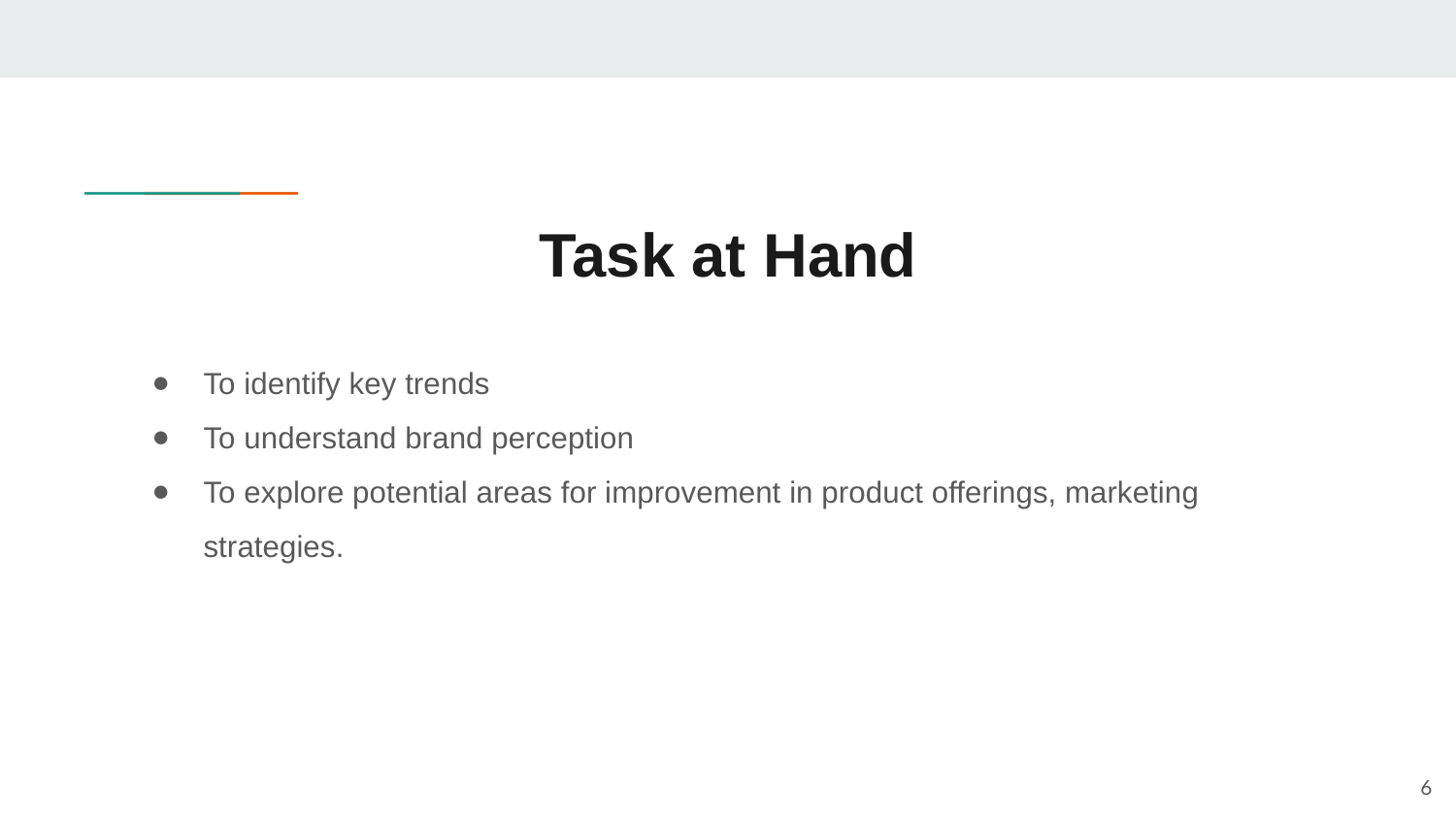

# Task at Hand
To identify key trends
To understand brand perception
To explore potential areas for improvement in product offerings, marketing strategies.

6